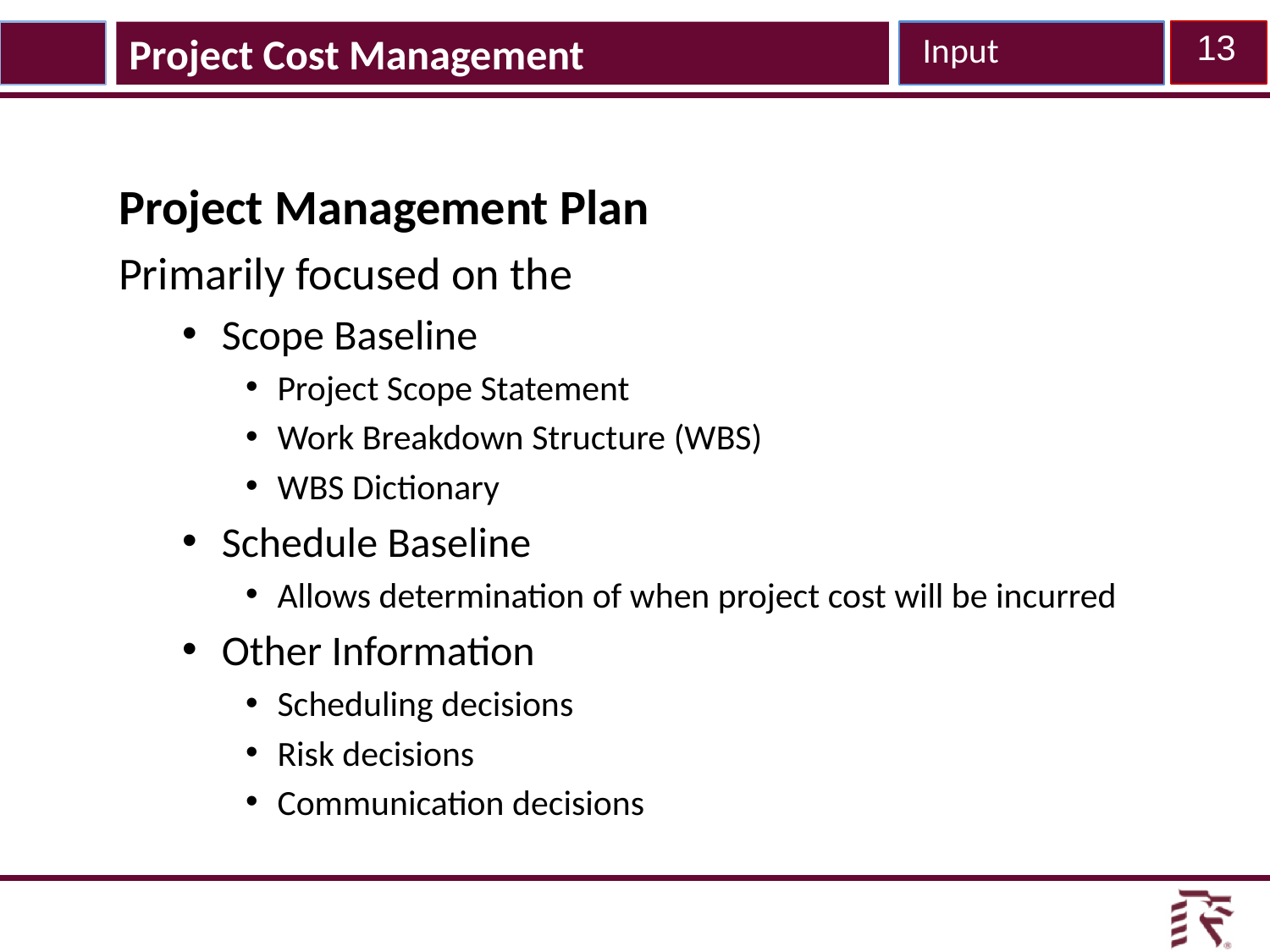

Project Cost Management
Input
13
Project Management Plan
Primarily focused on the
Scope Baseline
Project Scope Statement
Work Breakdown Structure (WBS)
WBS Dictionary
Schedule Baseline
Allows determination of when project cost will be incurred
Other Information
Scheduling decisions
Risk decisions
Communication decisions